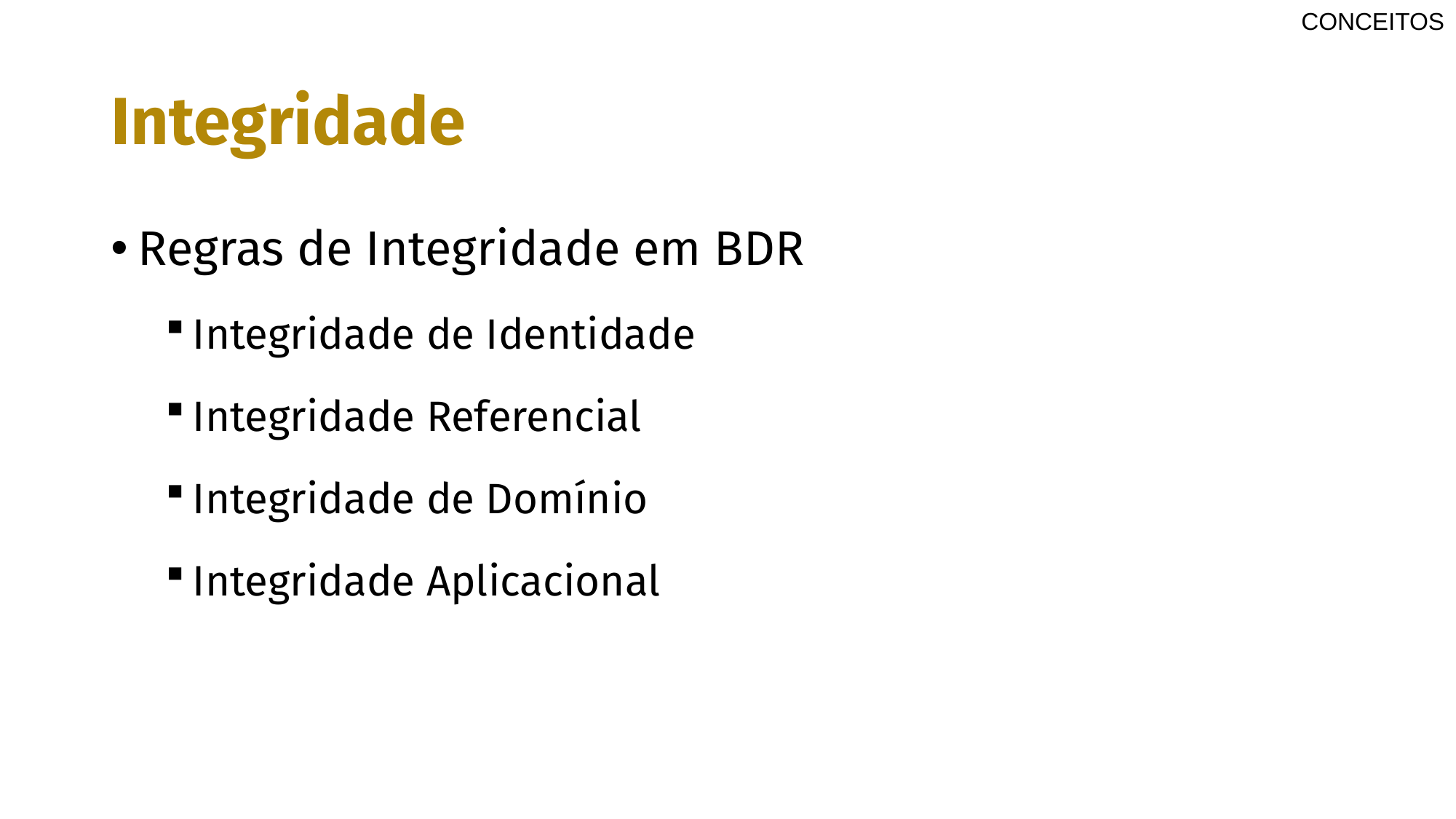

CONCEITOS
# Integridade
Regras de Integridade em BDR
Integridade de Identidade
Integridade Referencial
Integridade de Domínio
Integridade Aplicacional